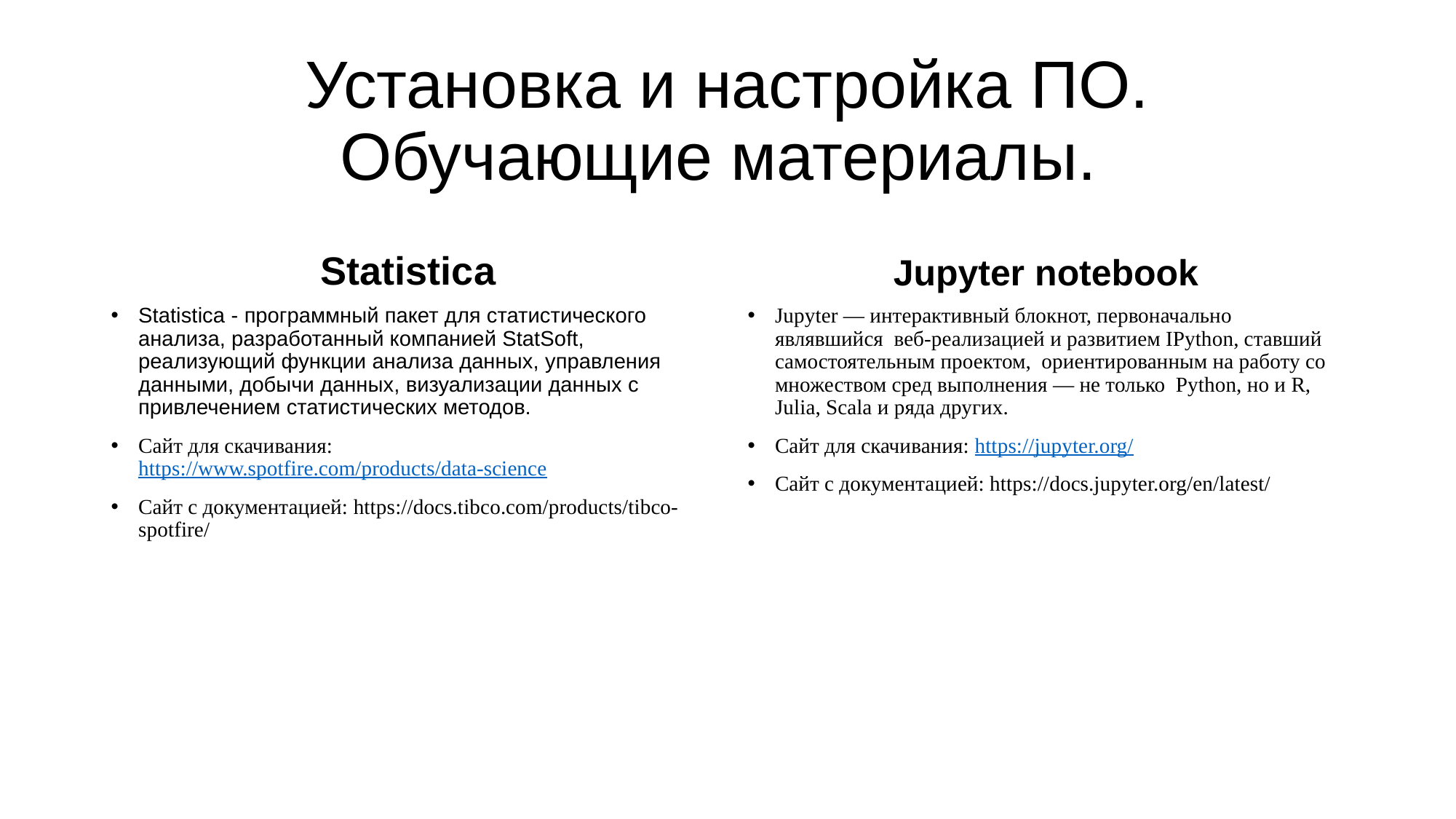

# Установка и настройка ПО. Обучающие материалы.
Statistica
Jupyter notebook
Statistica - программный пакет для статистического анализа, разработанный компанией StatSoft, реализующий функции анализа данных, управления данными, добычи данных, визуализации данных с привлечением статистических методов.
Сайт для скачивания: https://www.spotfire.com/products/data-science
Сайт с документацией: https://docs.tibco.com/products/tibco-spotfire/
Jupyter — интерактивный блокнот, первоначально являвшийся  веб-реализацией и развитием IPython, ставший самостоятельным проектом,  ориентированным на работу со множеством сред выполнения — не только  Python, но и R, Julia, Scala и ряда других.
Сайт для скачивания: https://jupyter.org/
Сайт с документацией: https://docs.jupyter.org/en/latest/